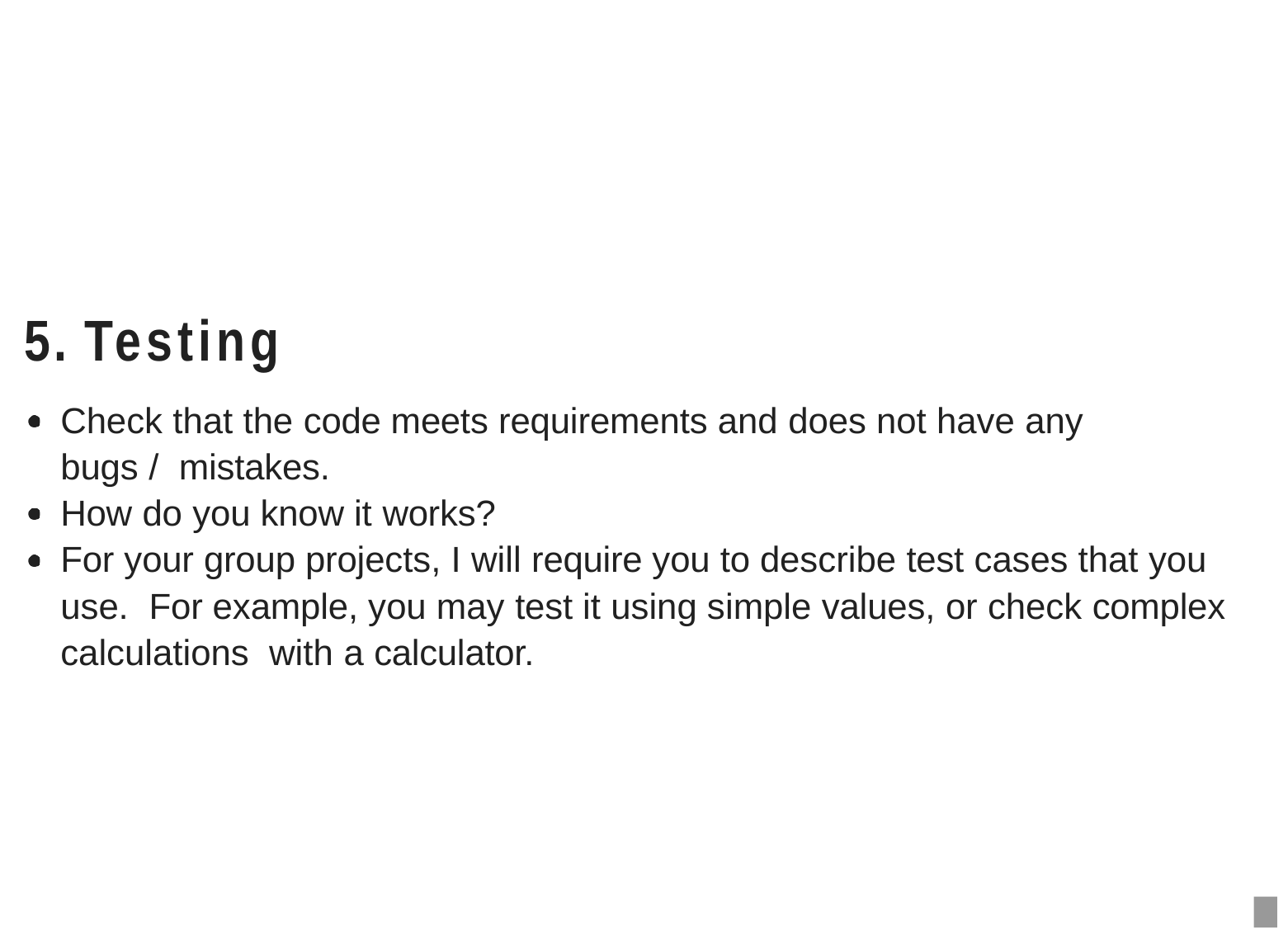

# 5. Testing
Check that the code meets requirements and does not have any bugs /  mistakes.
How do you know it works?
For your group projects, I will require you to describe test cases that you use.  For example, you may test it using simple values, or check complex calculations  with a calculator.